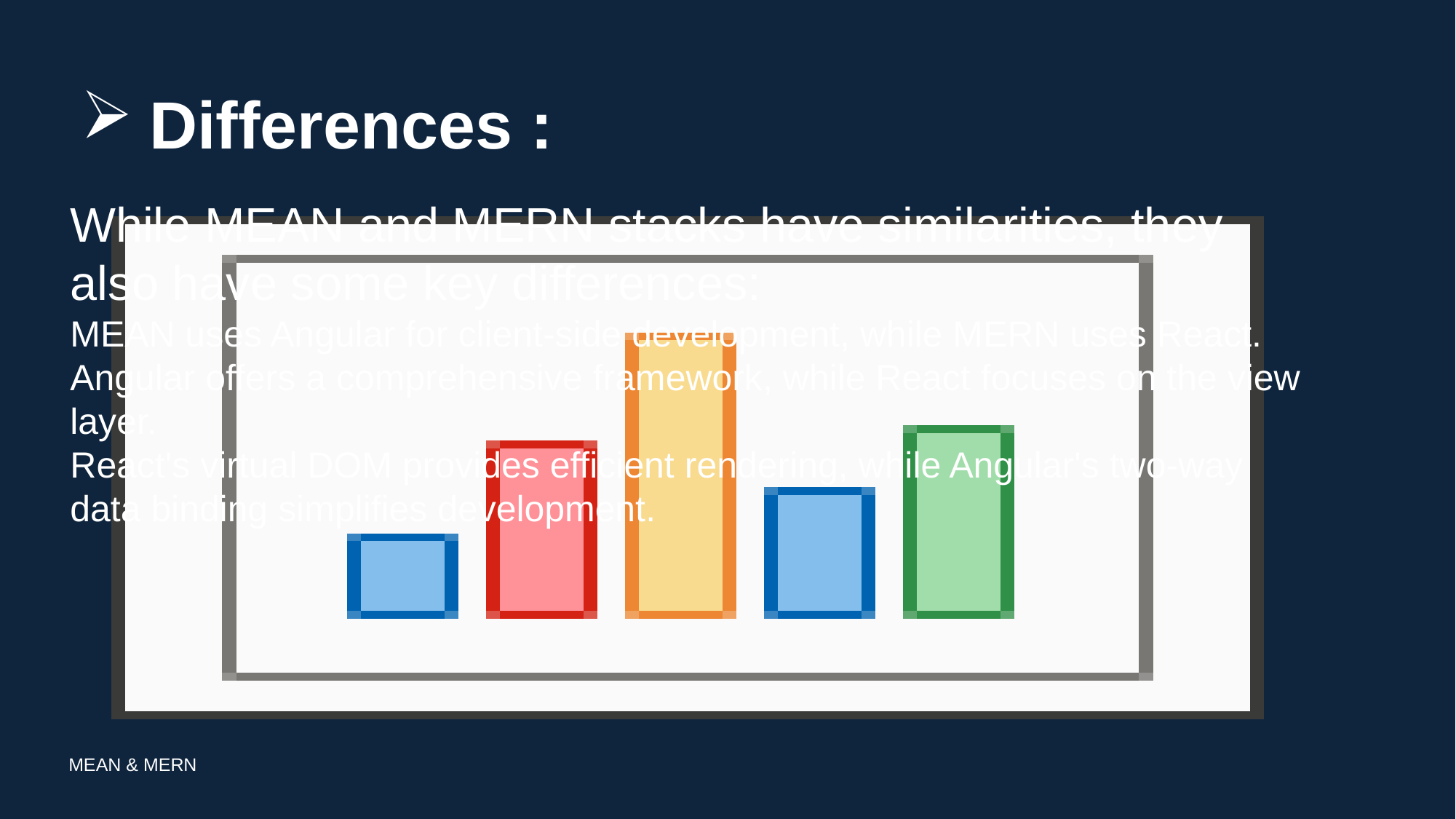

# Differences :
While MEAN and MERN stacks have similarities, they also have some key differences:
MEAN uses Angular for client-side development, while MERN uses React.
Angular offers a comprehensive framework, while React focuses on the view layer.
React's virtual DOM provides efficient rendering, while Angular's two-way data binding simplifies development.
MEAN & MERN